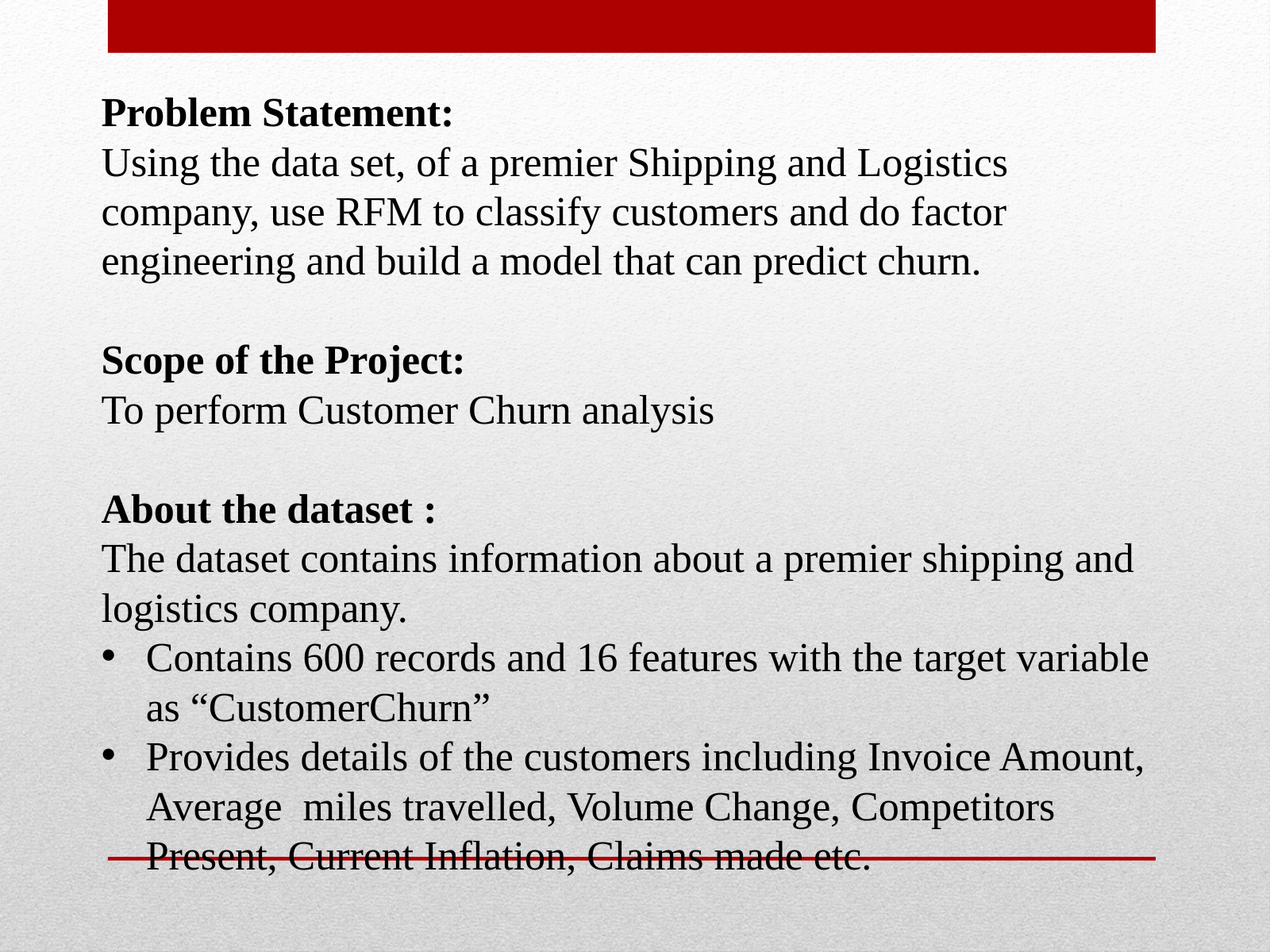

Problem Statement:
Using the data set, of a premier Shipping and Logistics company, use RFM to classify customers and do factor engineering and build a model that can predict churn.

Scope of the Project:
To perform Customer Churn analysis

About the dataset :
The dataset contains information about a premier shipping and logistics company.
Contains 600 records and 16 features with the target variable as “CustomerChurn”
Provides details of the customers including Invoice Amount, Average  miles travelled, Volume Change, Competitors Present, Current Inflation, Claims made etc.